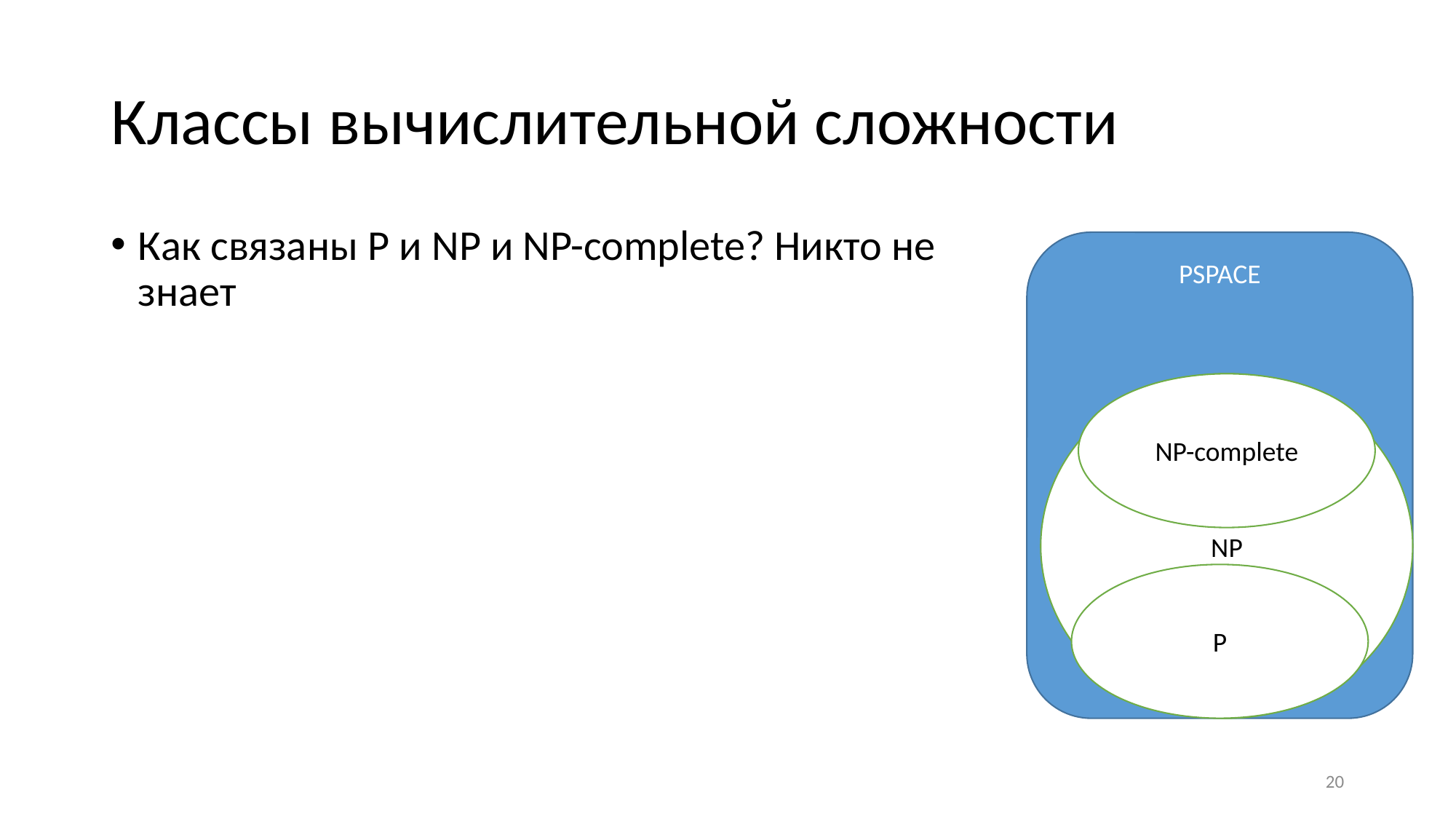

# Классы вычислительной сложности
Как связаны P и NP и NP-complete? Никто не знает
PSPACE
NP
NP-complete
P
20